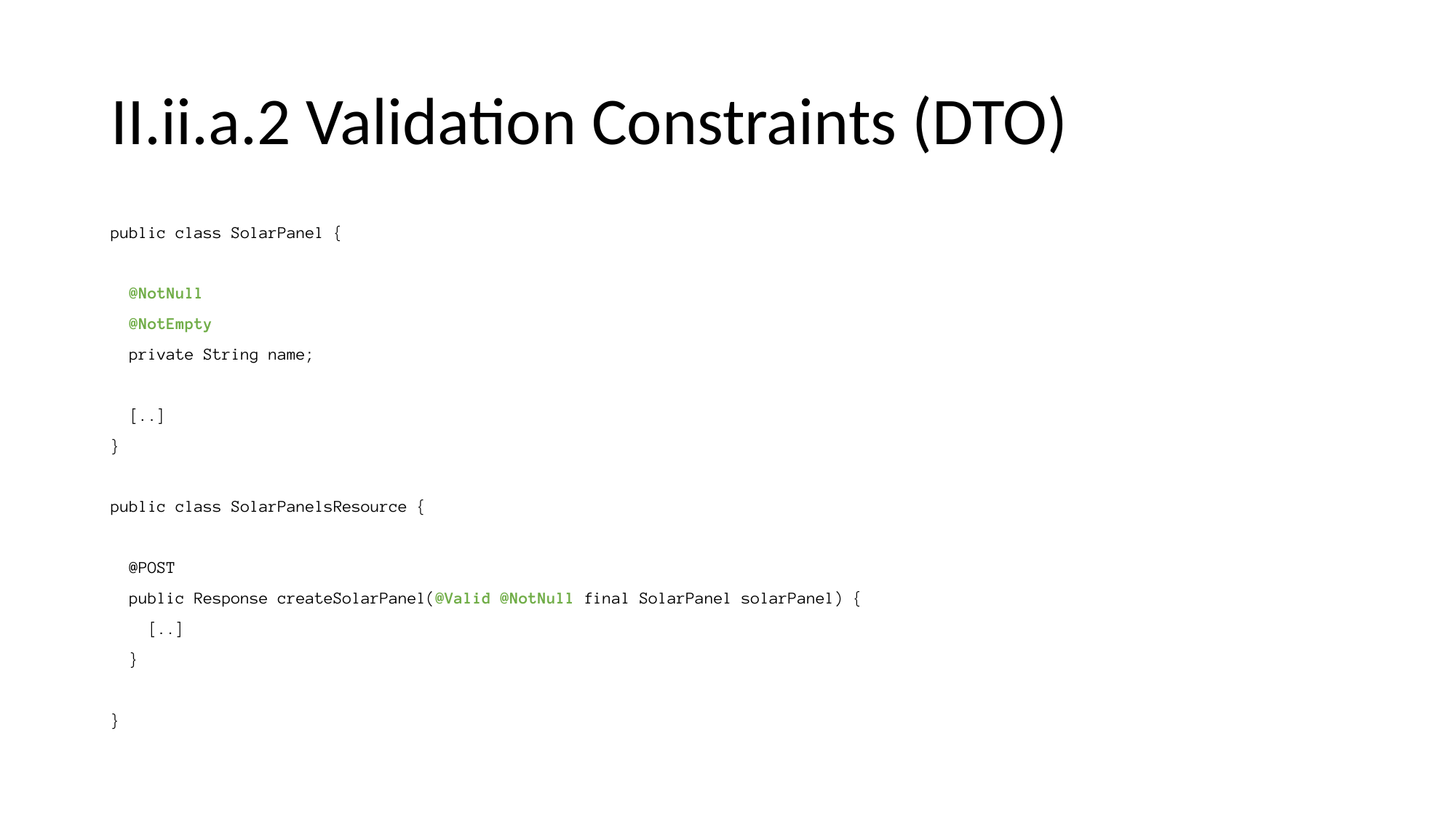

# II.ii.a.2 Validation Constraints (DTO)
public class SolarPanel {

  @NotNull
  @NotEmpty
  private String name;

  [..]
}

public class SolarPanelsResource {

  @POST
  public Response createSolarPanel(@Valid @NotNull final SolarPanel solarPanel) {
    [..]
  }

}